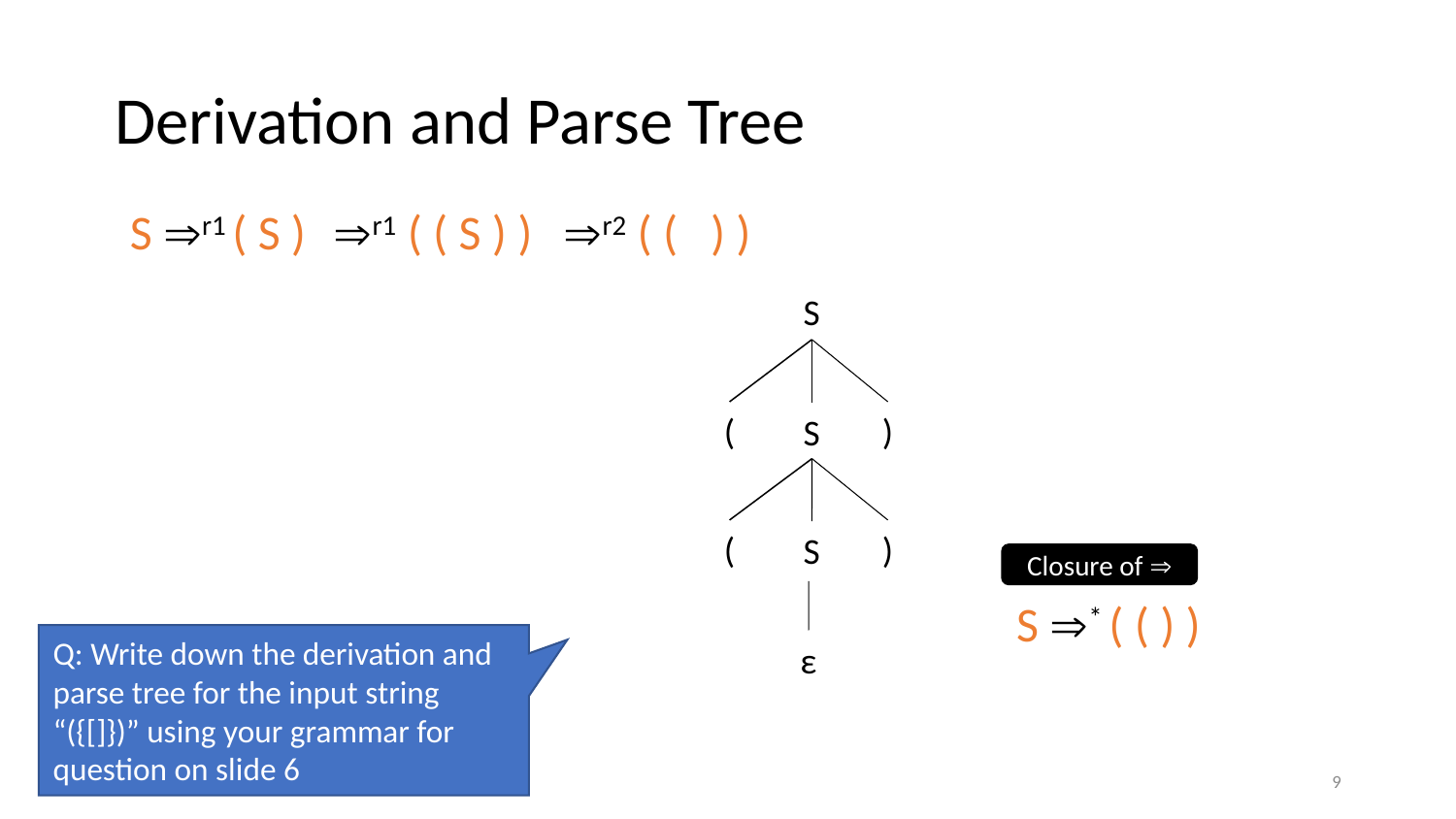

# Derivation and Parse Tree
S ⇒r1 ( S )
⇒r1 ( ( S ) )
⇒r2 ( (   ) )
S
(
)
S
(
)
S
Closure of ⇒
S ⇒* ( ( ) )
ε
Q: Write down the derivation and parse tree for the input string “({[]})” using your grammar for question on slide 6
9